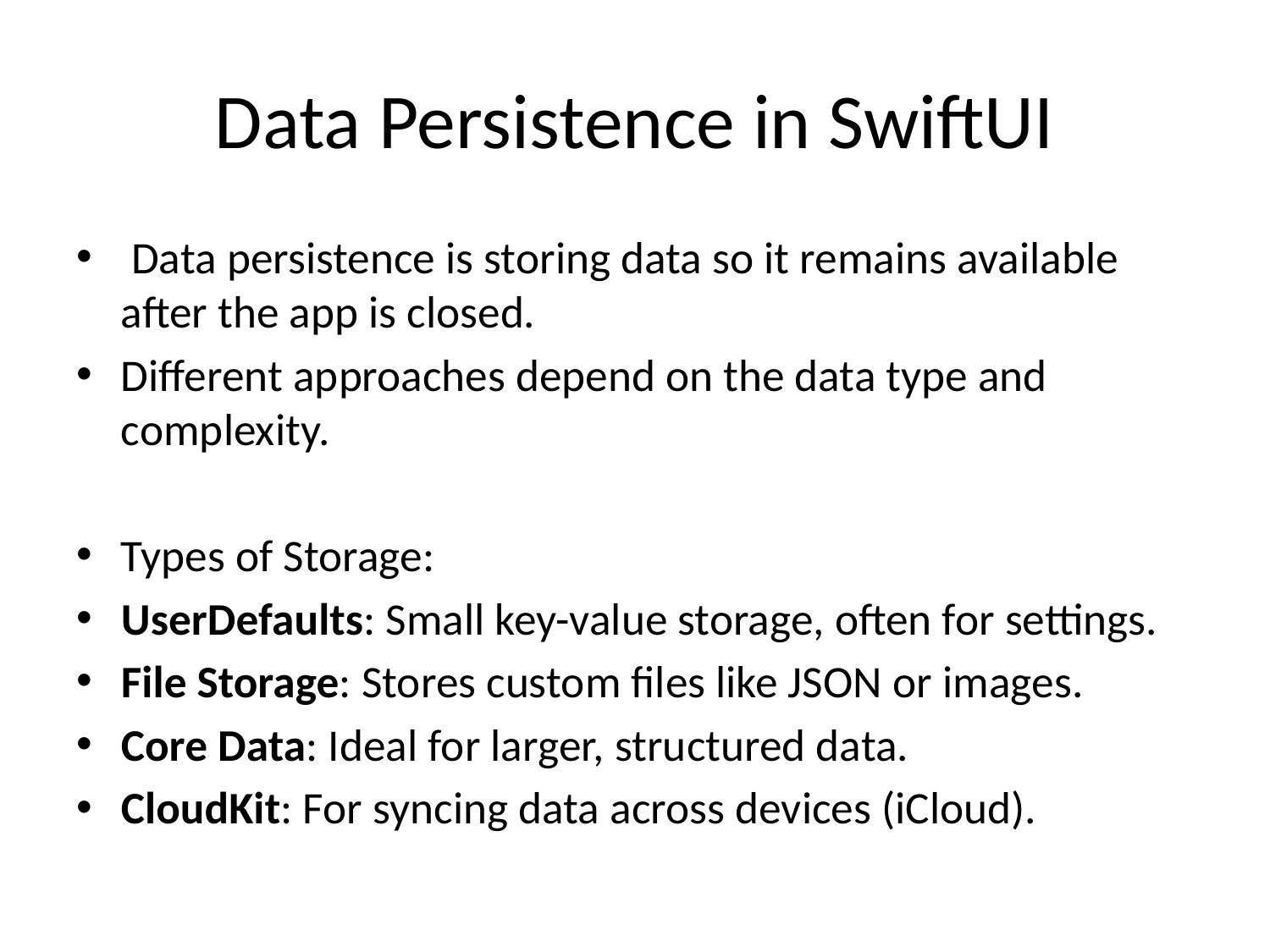

# Data Persistence in SwiftUI
 Data persistence is storing data so it remains available after the app is closed.
Different approaches depend on the data type and complexity.

Types of Storage:
UserDefaults: Small key-value storage, often for settings.
File Storage: Stores custom files like JSON or images.
Core Data: Ideal for larger, structured data.
CloudKit: For syncing data across devices (iCloud).